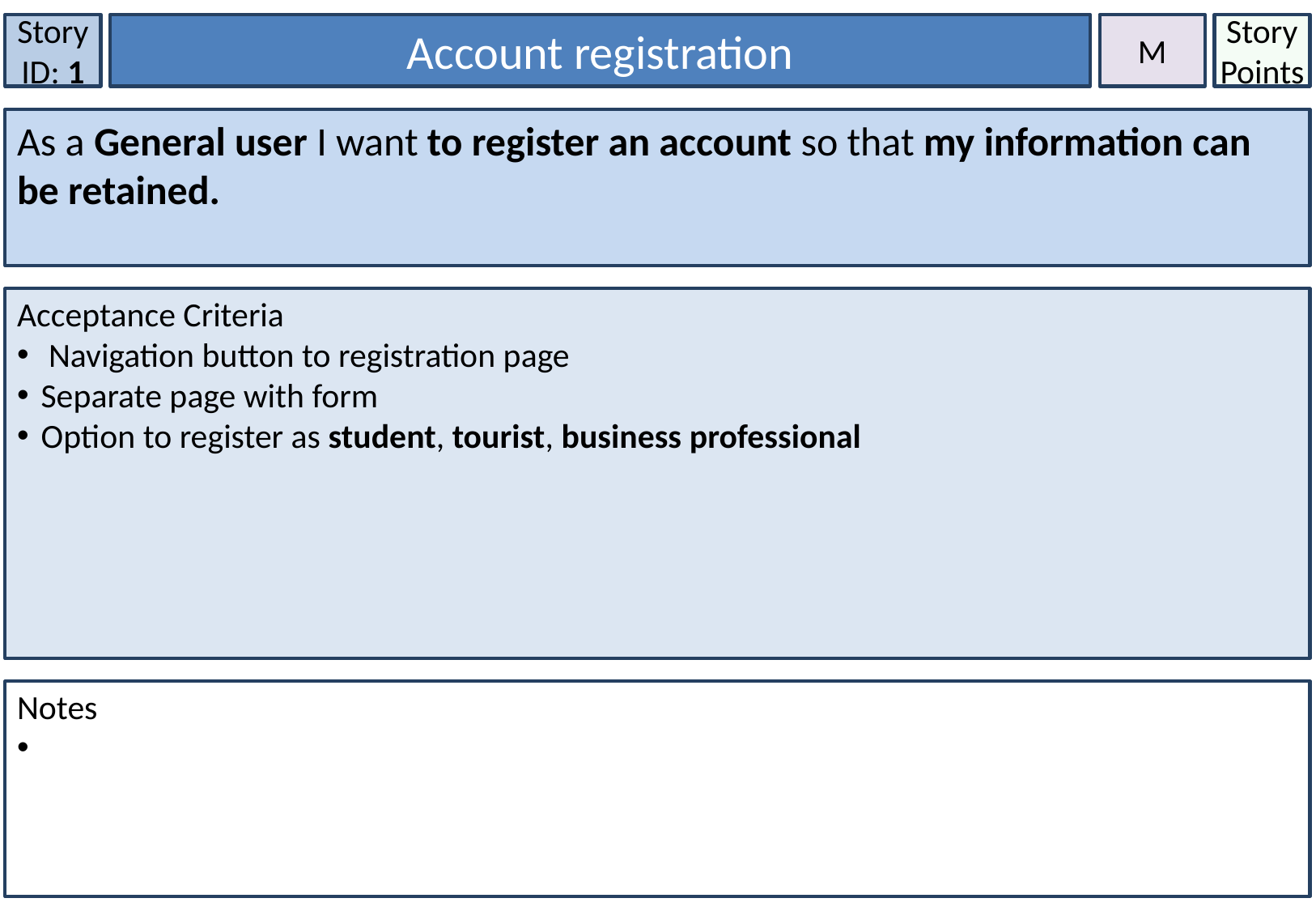

Story ID: 1
Account registration
M
Story Points
As a General user I want to register an account so that my information can be retained.
Acceptance Criteria
 Navigation button to registration page
Separate page with form
Option to register as student, tourist, business professional
Notes